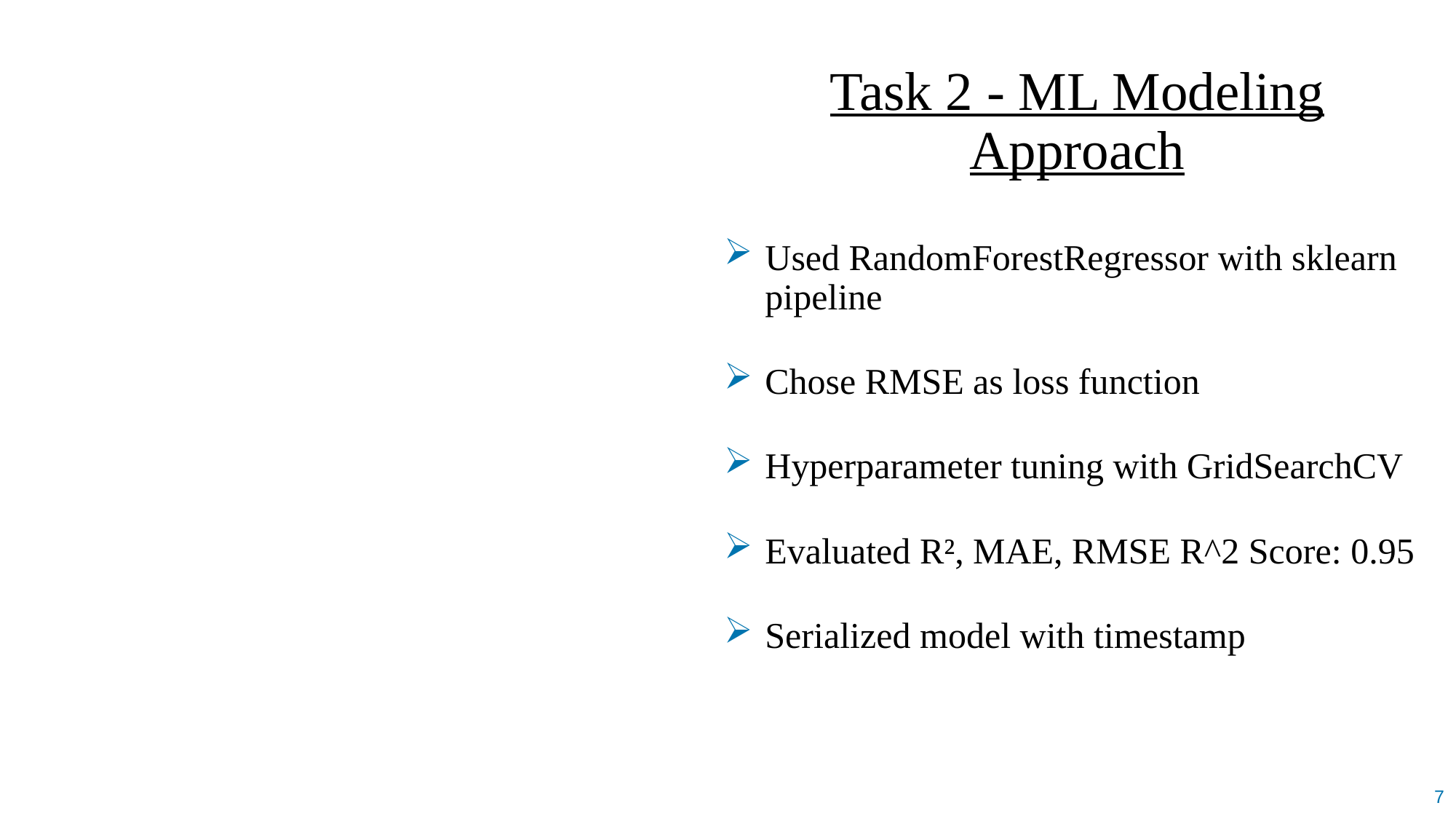

Task 2 - ML Modeling Approach
Used RandomForestRegressor with sklearn pipeline
Chose RMSE as loss function
Hyperparameter tuning with GridSearchCV
Evaluated R², MAE, RMSE R^2 Score: 0.95
Serialized model with timestamp
7